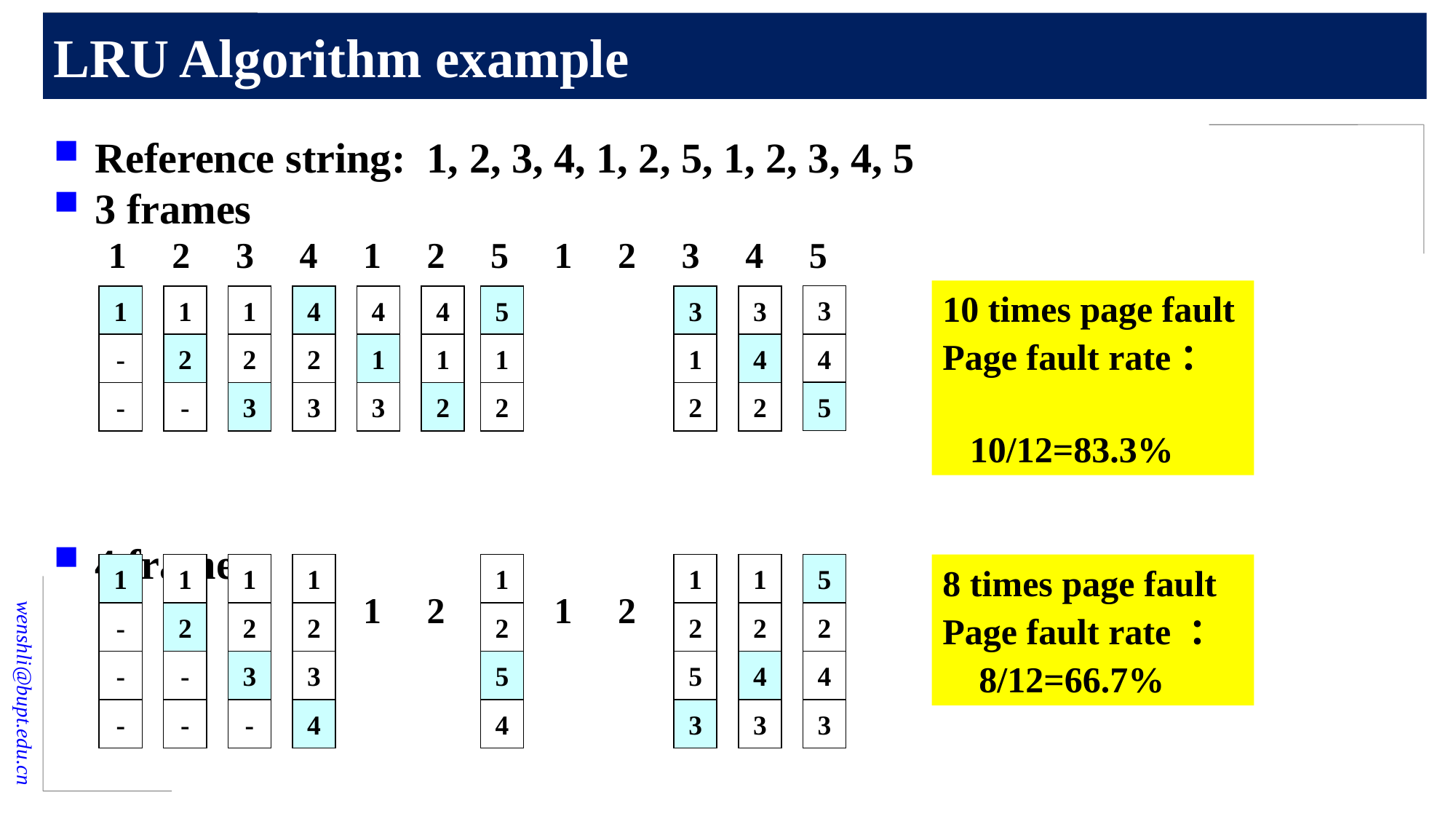

# LRU Algorithm example
Reference string:  1, 2, 3, 4, 1, 2, 5, 1, 2, 3, 4, 5
3 frames
1     2     3     4     1     2     5     1     2     3     4     5

4 frames
1     2     3     4     1     2     5     1     2     3     4     5

10 times page fault
Page fault rate：
   10/12=83.3%
3
4
5
1
-
-
1
2
-
1
2
3
4
2
3
4
1
3
4
1
2
5
1
2
3
1
2
3
4
2
1
-
-
-
1
2
-
-
1
2
3
-
1
2
3
4
1
2
5
4
1
2
5
3
1
2
4
3
5
2
4
3
8 times page fault
Page fault rate ：
    8/12=66.7%
37